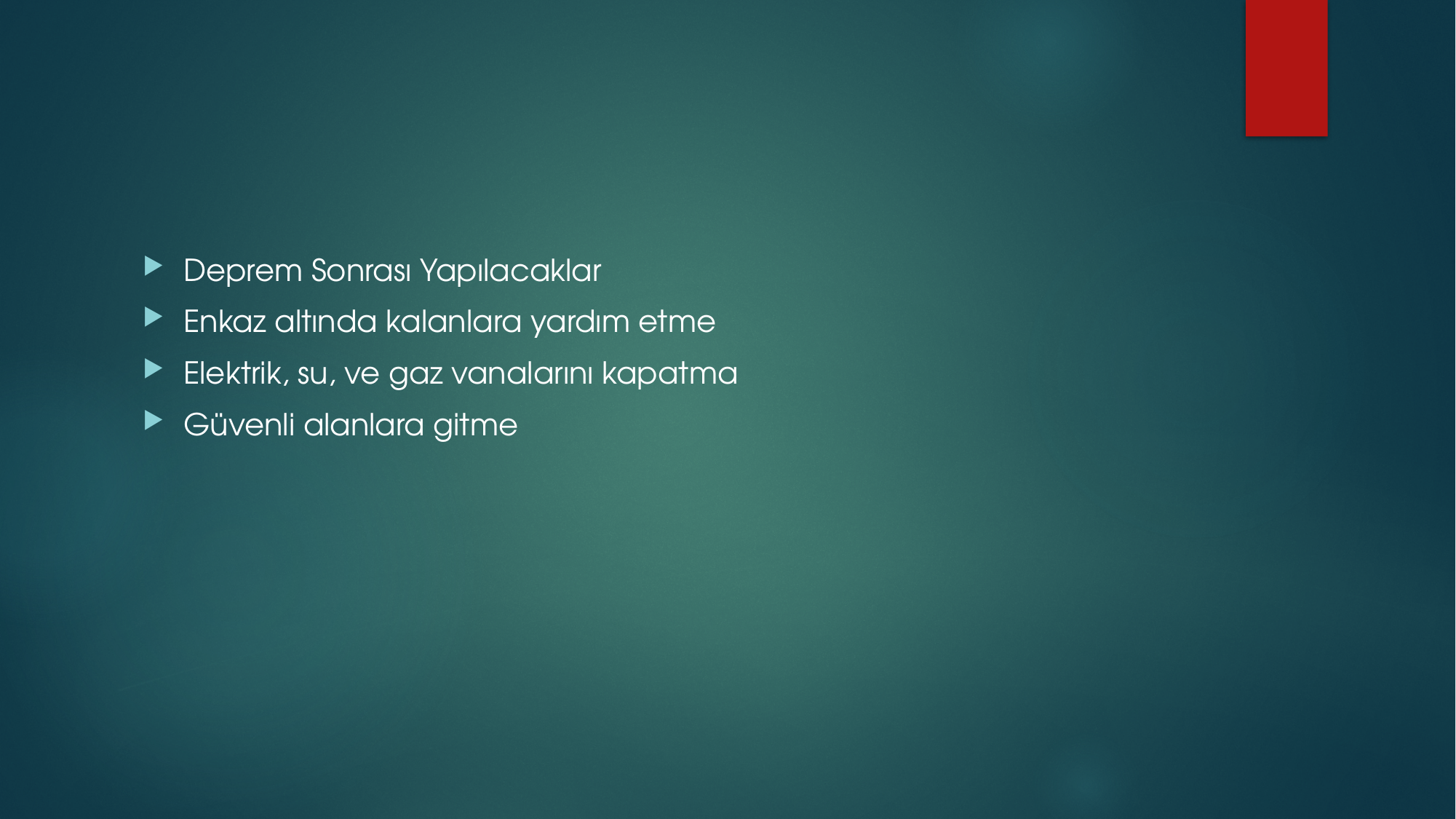

#
Deprem Sonrası Yapılacaklar
Enkaz altında kalanlara yardım etme
Elektrik, su, ve gaz vanalarını kapatma
Güvenli alanlara gitme